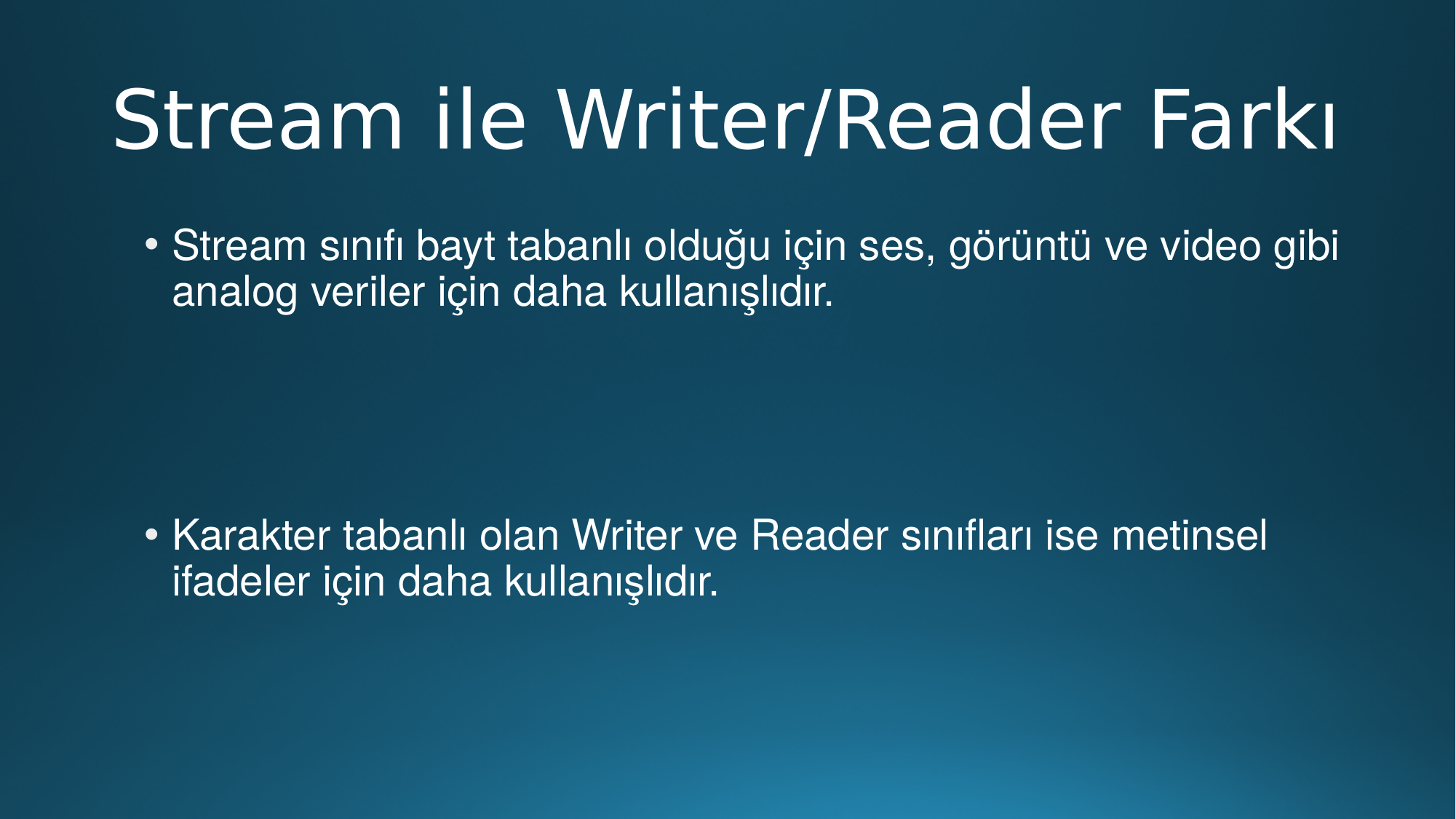

# Stream ile Writer/Reader Farkı
Stream sınıfı bayt tabanlı olduğu için ses, görüntü ve video gibi analog veriler için daha kullanışlıdır.

Karakter tabanlı olan Writer ve Reader sınıfları ise metinsel ifadeler için daha kullanışlıdır.